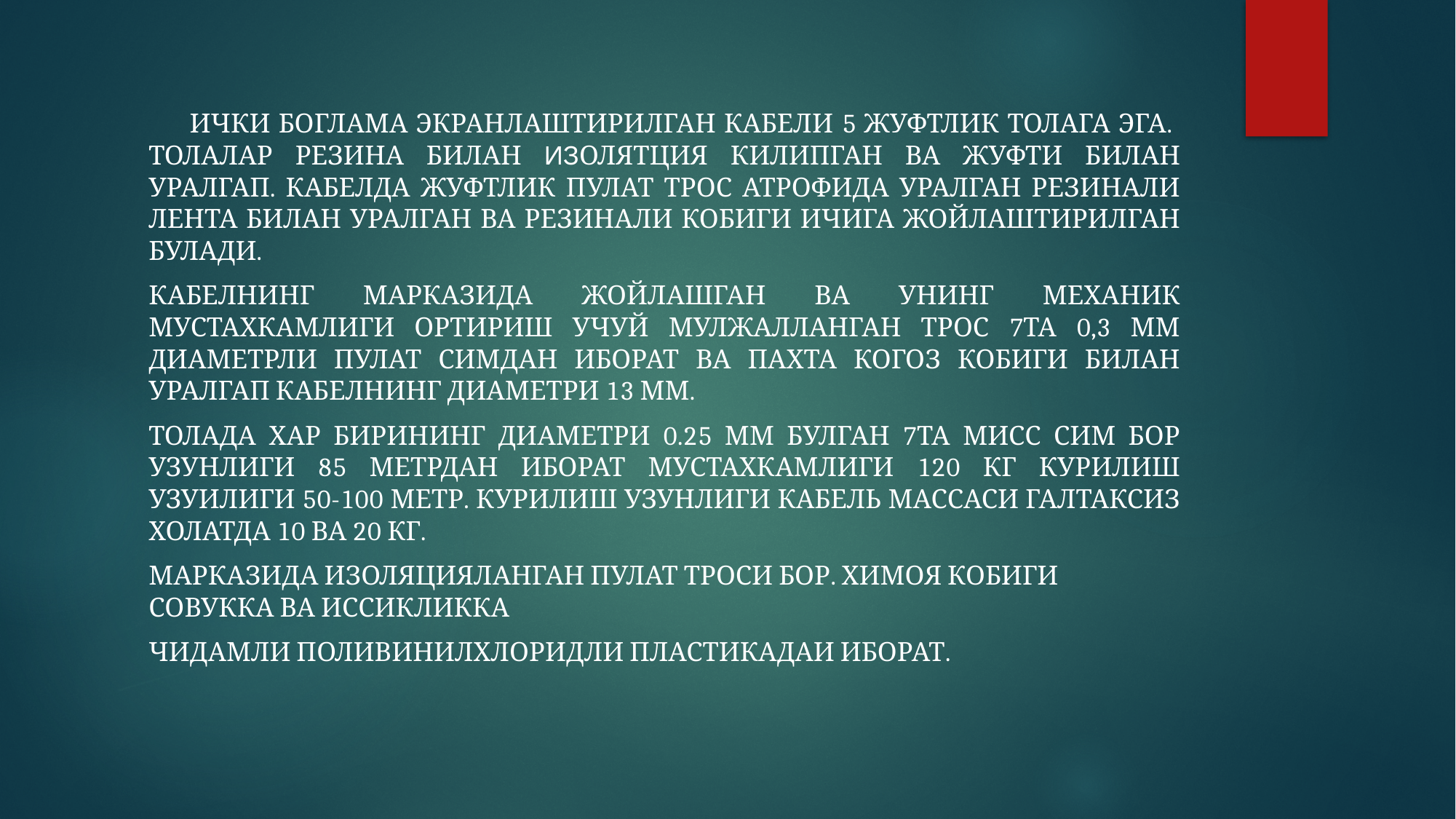

#
     Ички боглама экранлаштирилган кабели 5 жуфтлик толага эга.  толалар резина билан изОЛЯТЦИЯ килипган ва жуфти билан уралгап. Кабелда жуфтлик пулат трос атрофида уралган резинали лента билан уралган ва резинали кобиги ичига жойлаштирилган булади.
Кабелнинг марказида жойлашган ва унинг механик мустахкамлиги ортириш учуй мулжалланган трос 7та 0,3 мм диаметрли пулат симдан иборат ва пахта когоз кобиги билан уралгап кабелнинг диаметри 13 мм.
Толада хар бирининг диаметри 0.25 мм булган 7та мисс сим бор узунлиги 85 метрдан иборат мустахкамлиги 120 кг курилиш узуилиги 50-100 метр. курилиш узунлиги кабель массаси галтаксиз холатда 10 ва 20 кг.
Марказида изоляцияланган пулат троси бор. химоя кобиги совукка ва иссикликка
чидамли поливинилхлоридли пластикадаи иборат.